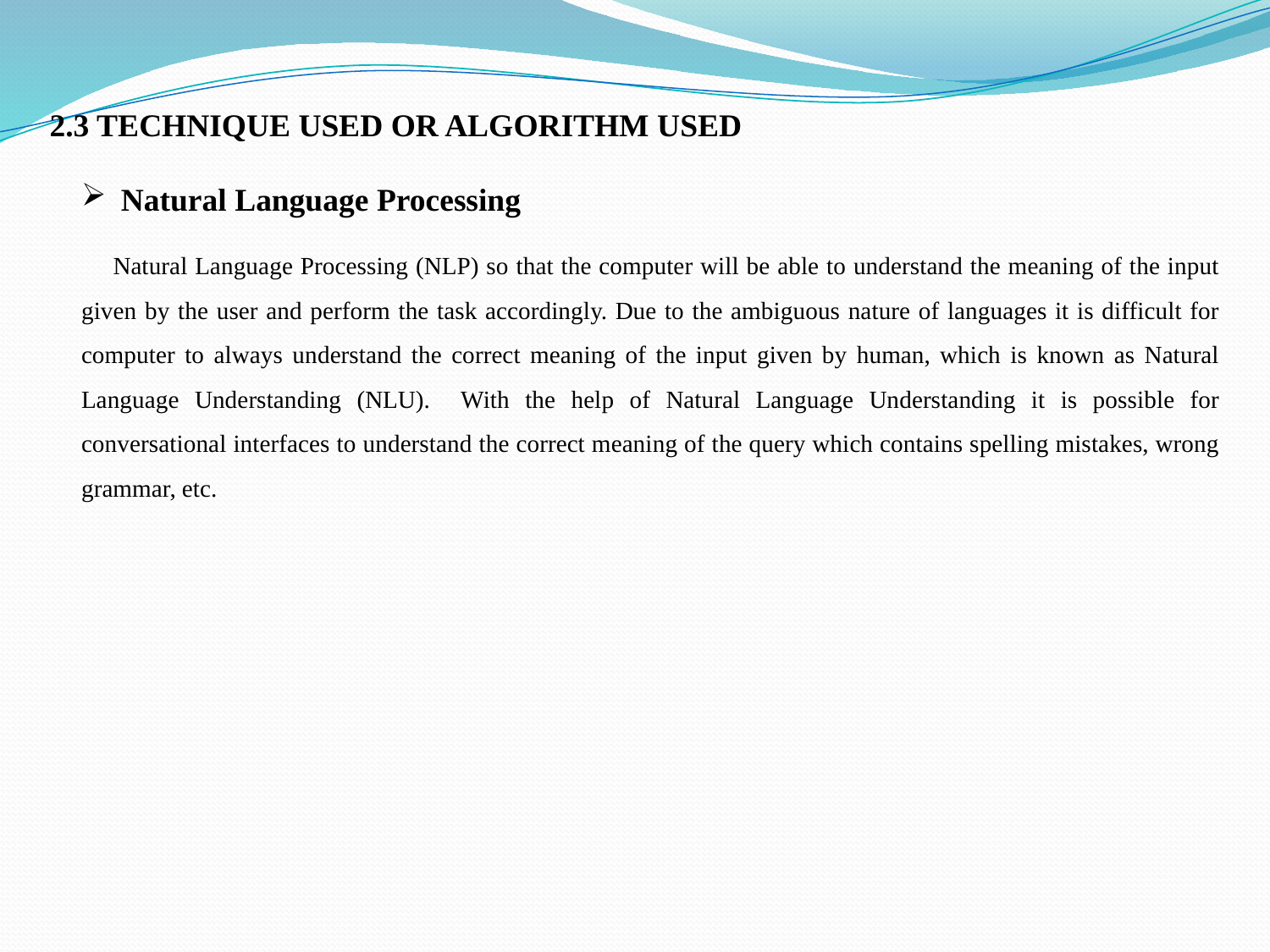

2.3 TECHNIQUE USED OR ALGORITHM USED
Natural Language Processing
Natural Language Processing (NLP) so that the computer will be able to understand the meaning of the input given by the user and perform the task accordingly. Due to the ambiguous nature of languages it is difficult for computer to always understand the correct meaning of the input given by human, which is known as Natural Language Understanding (NLU).  With the help of Natural Language Understanding it is possible for conversational interfaces to understand the correct meaning of the query which contains spelling mistakes, wrong grammar, etc.